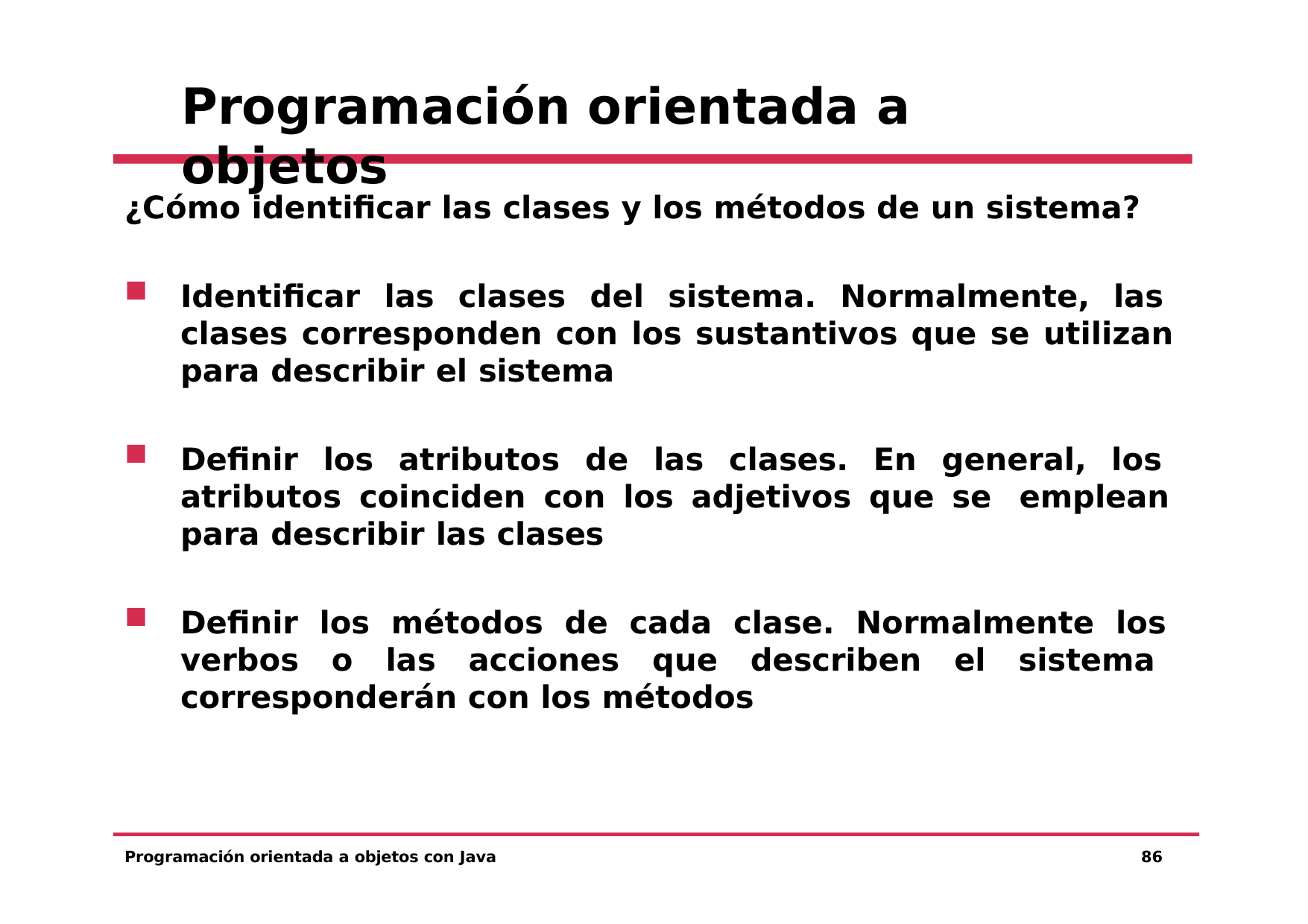

# Programación orientada a objetos
¿Cómo identificar las clases y los métodos de un sistema?

Identificar las clases del sistema. Normalmente, las  clases corresponden con los sustantivos que se utilizan  para describir el sistema

Definir los atributos de las clases. En general, los  atributos coinciden con los adjetivos que se emplean  para describir las clases

Definir los métodos de cada clase. Normalmente los  verbos o las acciones que describen el sistema  corresponderán con los métodos
Programación orientada a objetos con Java
86